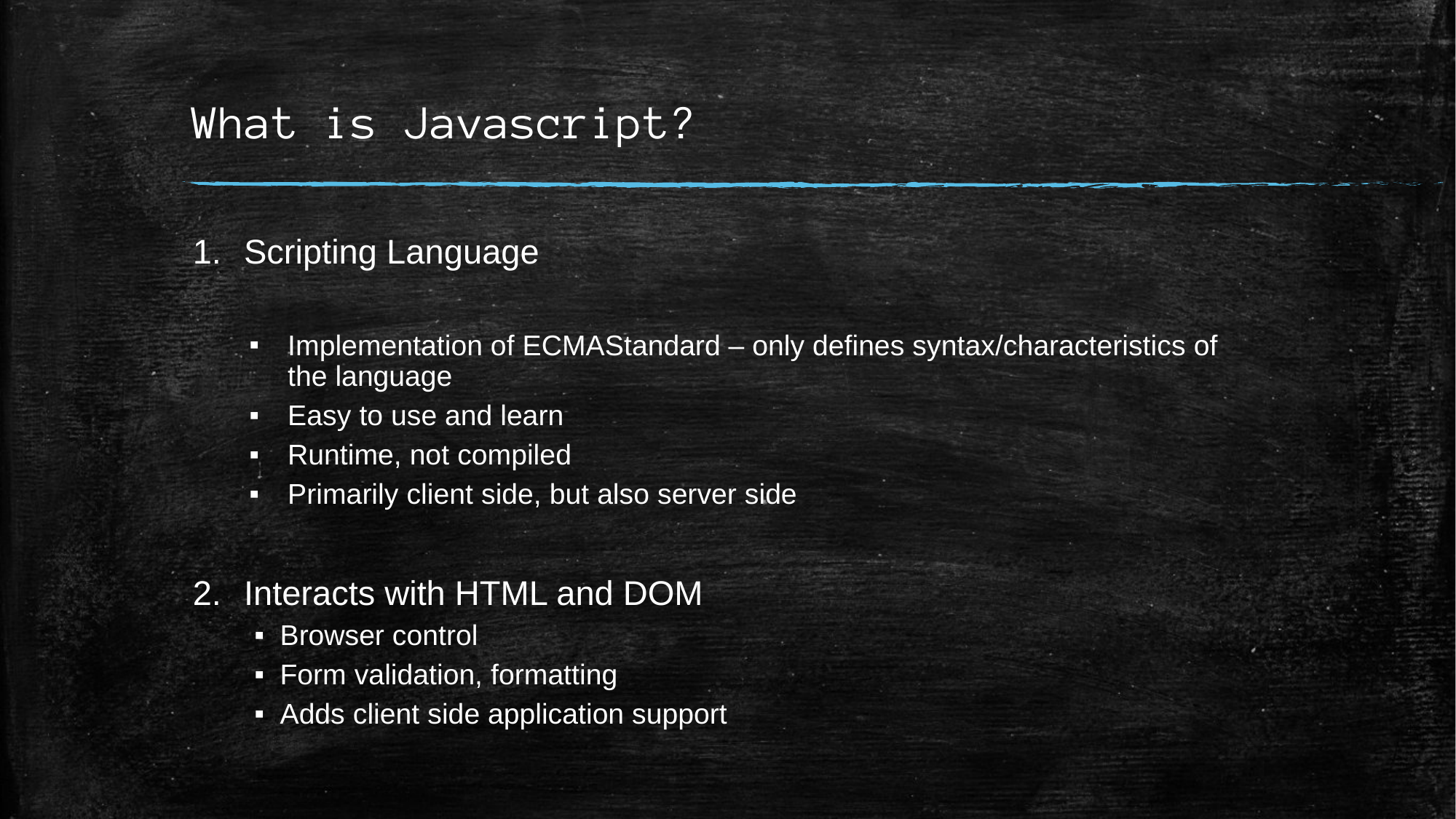

# What is Javascript?
Scripting Language

Implementation of ECMAStandard – only defines syntax/characteristics of the language
Easy to use and learn
Runtime, not compiled
Primarily client side, but also server side

Interacts with HTML and DOM
Browser control
Form validation, formatting
Adds client side application support